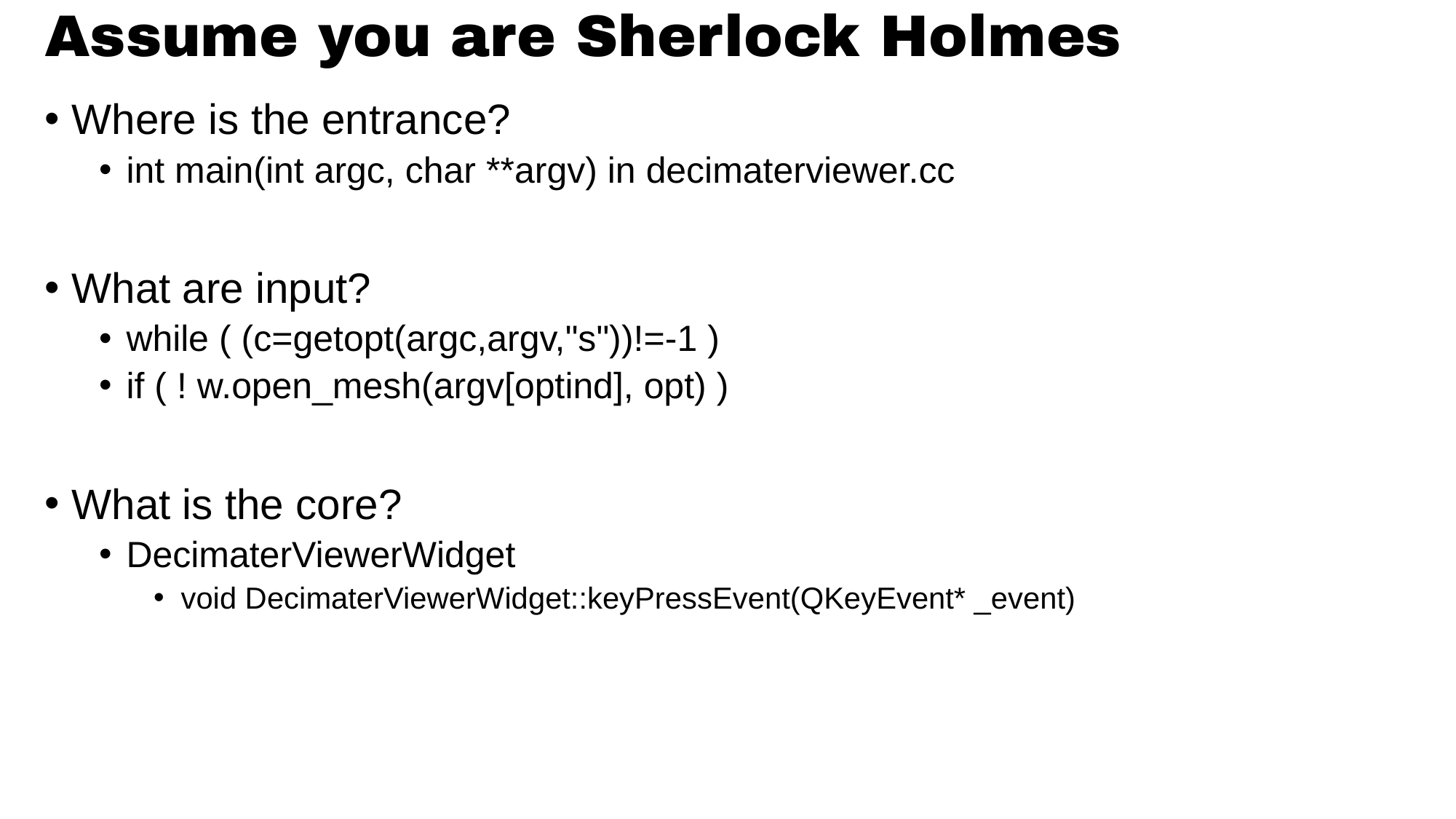

# Assume you are Sherlock Holmes
Where is the entrance?
int main(int argc, char **argv) in decimaterviewer.cc

What are input?
while ( (c=getopt(argc,argv,"s"))!=-1 )
if ( ! w.open_mesh(argv[optind], opt) )

What is the core?
DecimaterViewerWidget
void DecimaterViewerWidget::keyPressEvent(QKeyEvent* _event)